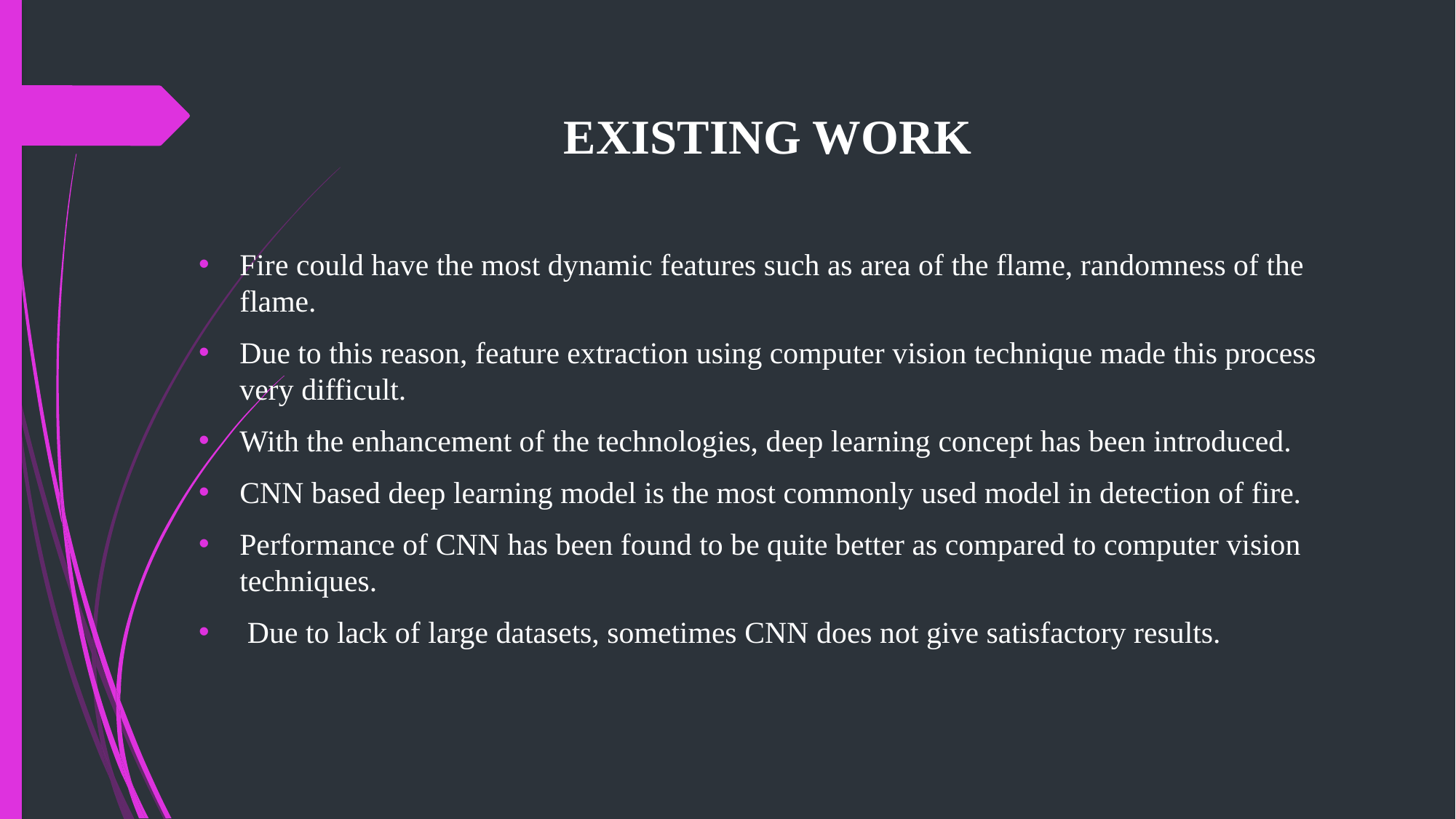

# EXISTING WORK
Fire could have the most dynamic features such as area of the flame, randomness of the flame.
Due to this reason, feature extraction using computer vision technique made this process very difficult.
With the enhancement of the technologies, deep learning concept has been introduced.
CNN based deep learning model is the most commonly used model in detection of fire.
Performance of CNN has been found to be quite better as compared to computer vision techniques.
 Due to lack of large datasets, sometimes CNN does not give satisfactory results.